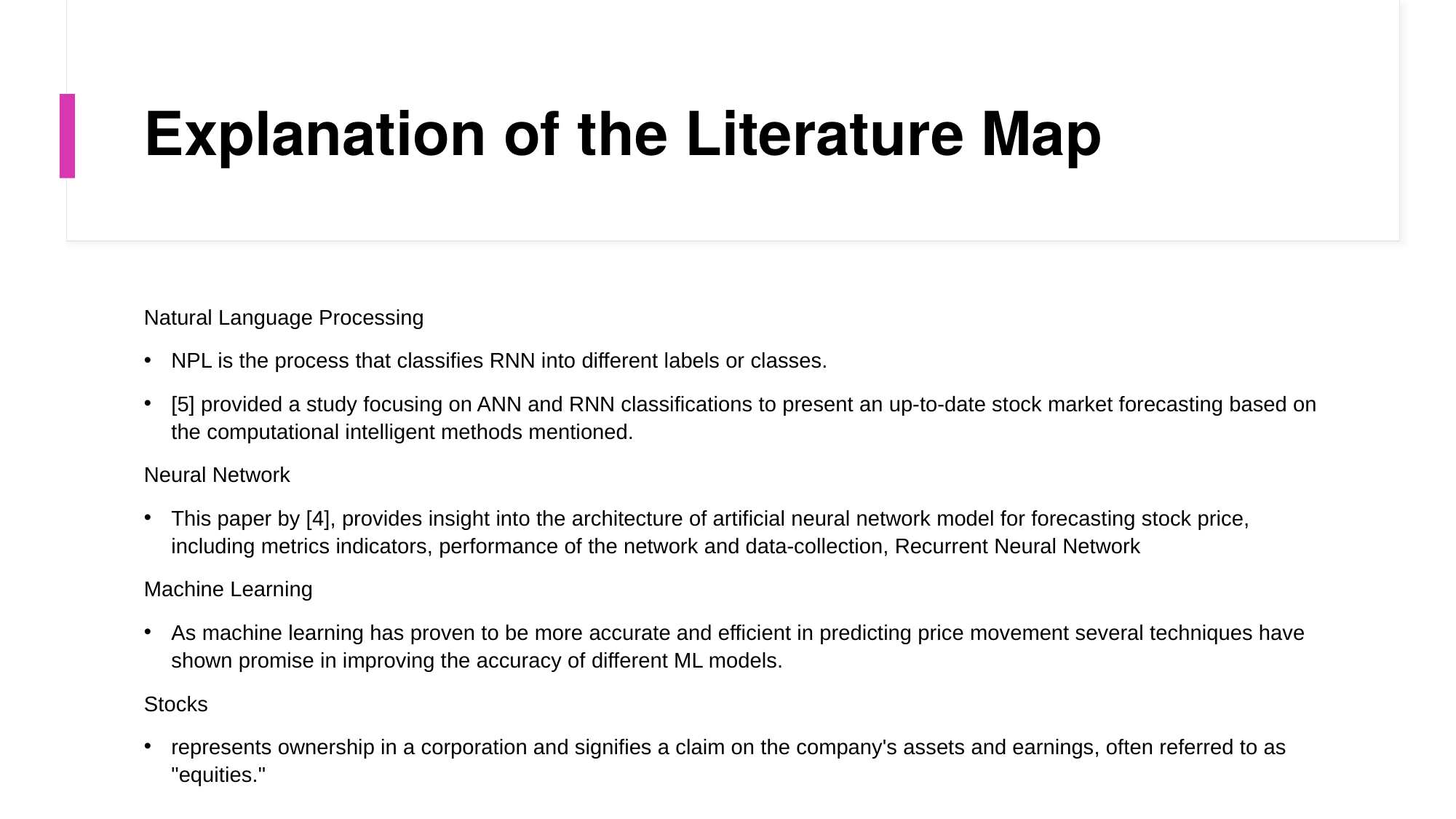

# Explanation of the Literature Map
Natural Language Processing
NPL is the process that classifies RNN into different labels or classes.
[5] provided a study focusing on ANN and RNN classifications to present an up-to-date stock market forecasting based on the computational intelligent methods mentioned.
Neural Network
This paper by [4], provides insight into the architecture of artificial neural network model for forecasting stock price, including metrics indicators, performance of the network and data-collection, Recurrent Neural Network
Machine Learning
As machine learning has proven to be more accurate and efficient in predicting price movement several techniques have shown promise in improving the accuracy of different ML models.
Stocks
represents ownership in a corporation and signifies a claim on the company's assets and earnings, often referred to as "equities."